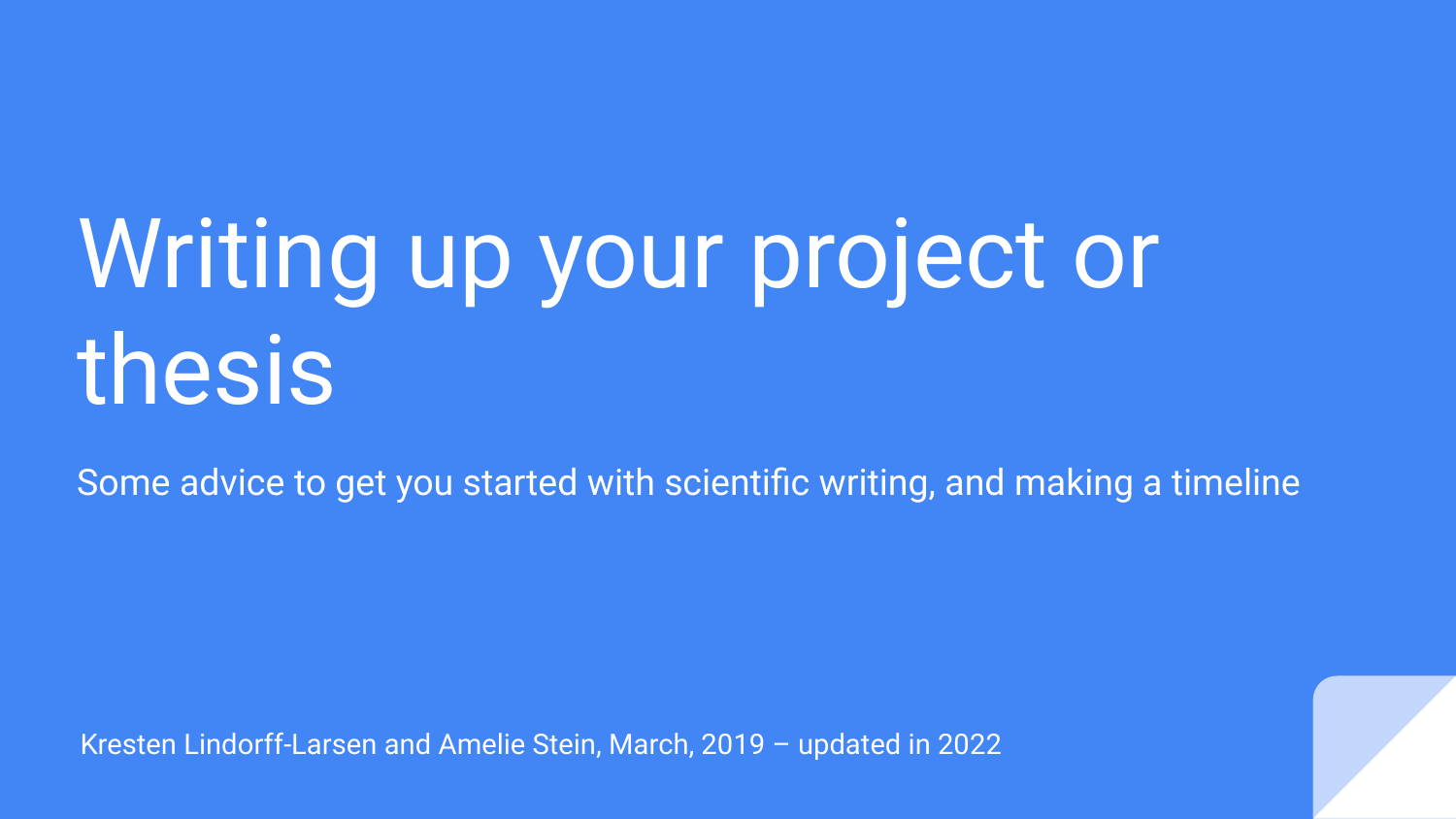

# Writing up your project or thesis
Some advice to get you started with scientific writing, and making a timeline
Kresten Lindorff-Larsen and Amelie Stein, March, 2019 – updated in 2022